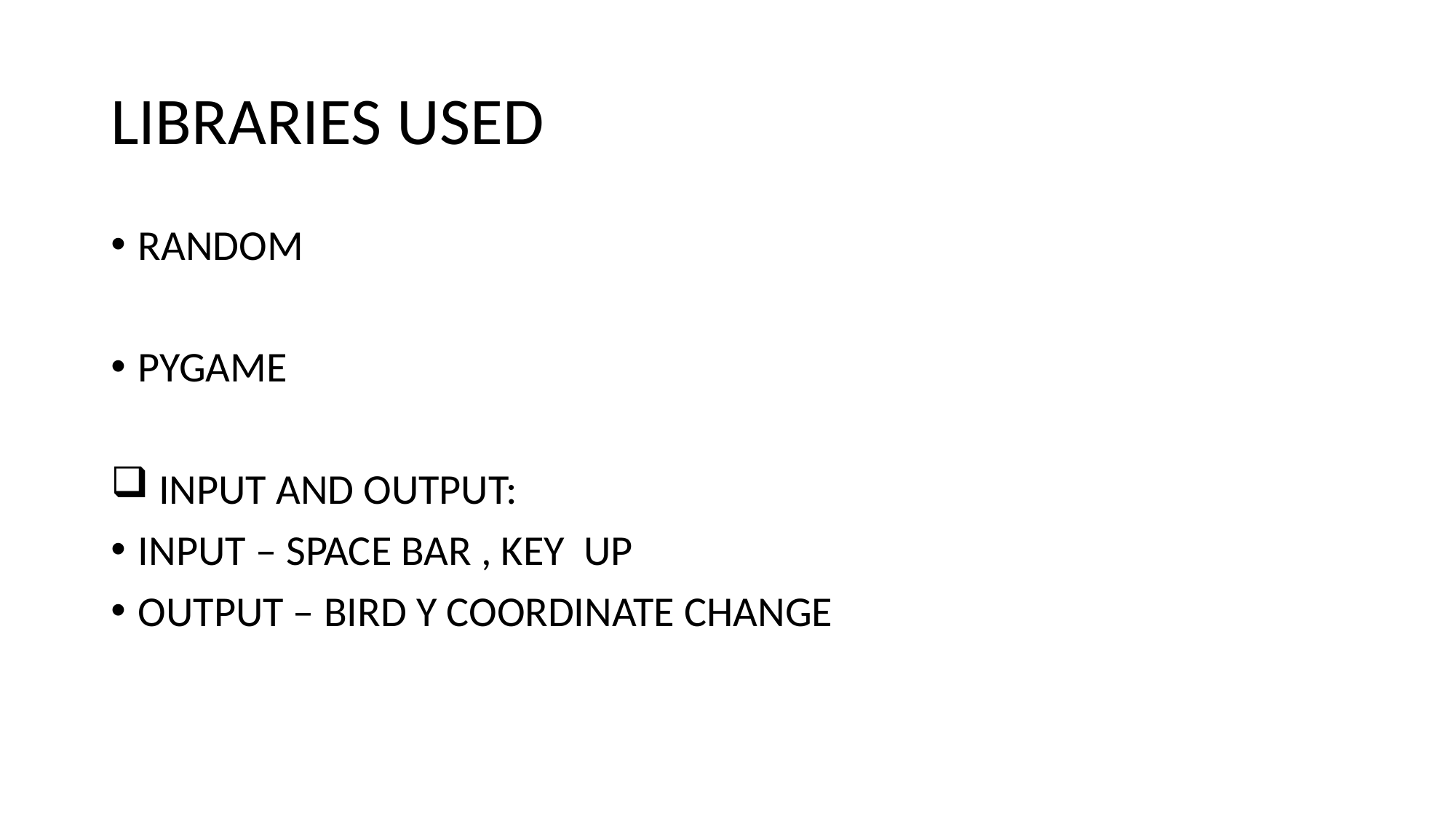

# LIBRARIES USED
RANDOM

PYGAME

 INPUT AND OUTPUT:
INPUT – SPACE BAR , KEY  UP
OUTPUT – BIRD Y COORDINATE CHANGE